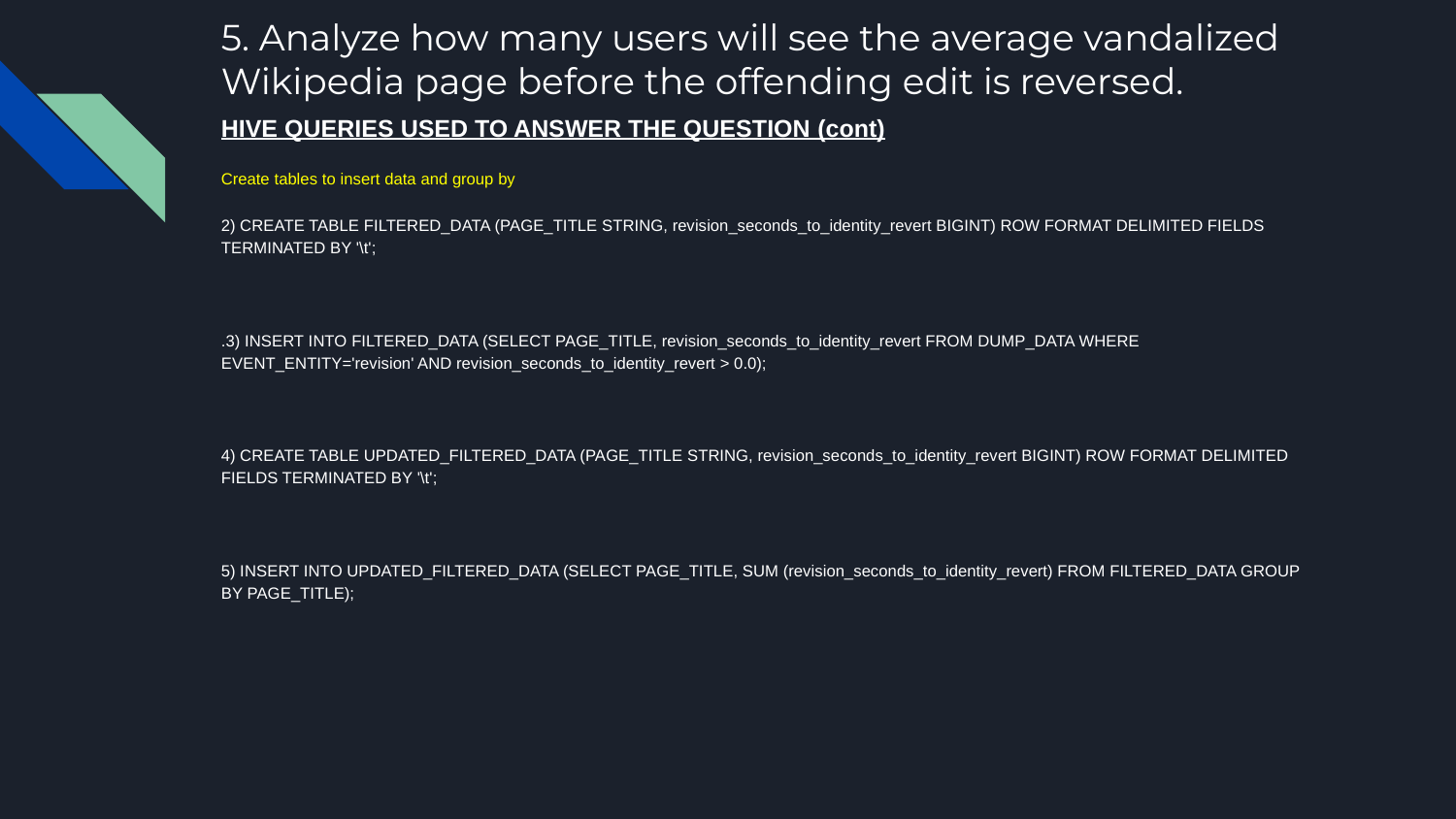

# 5. Analyze how many users will see the average vandalized Wikipedia page before the offending edit is reversed.

HIVE QUERIES USED TO ANSWER THE QUESTION (cont)
Create tables to insert data and group by
2) CREATE TABLE FILTERED_DATA (PAGE_TITLE STRING, revision_seconds_to_identity_revert BIGINT) ROW FORMAT DELIMITED FIELDS TERMINATED BY '\t';

.3) INSERT INTO FILTERED_DATA (SELECT PAGE_TITLE, revision_seconds_to_identity_revert FROM DUMP_DATA WHERE EVENT_ENTITY='revision' AND revision_seconds_to_identity_revert > 0.0);

4) CREATE TABLE UPDATED_FILTERED_DATA (PAGE_TITLE STRING, revision_seconds_to_identity_revert BIGINT) ROW FORMAT DELIMITED FIELDS TERMINATED BY '\t';

5) INSERT INTO UPDATED_FILTERED_DATA (SELECT PAGE_TITLE, SUM (revision_seconds_to_identity_revert) FROM FILTERED_DATA GROUP BY PAGE_TITLE);